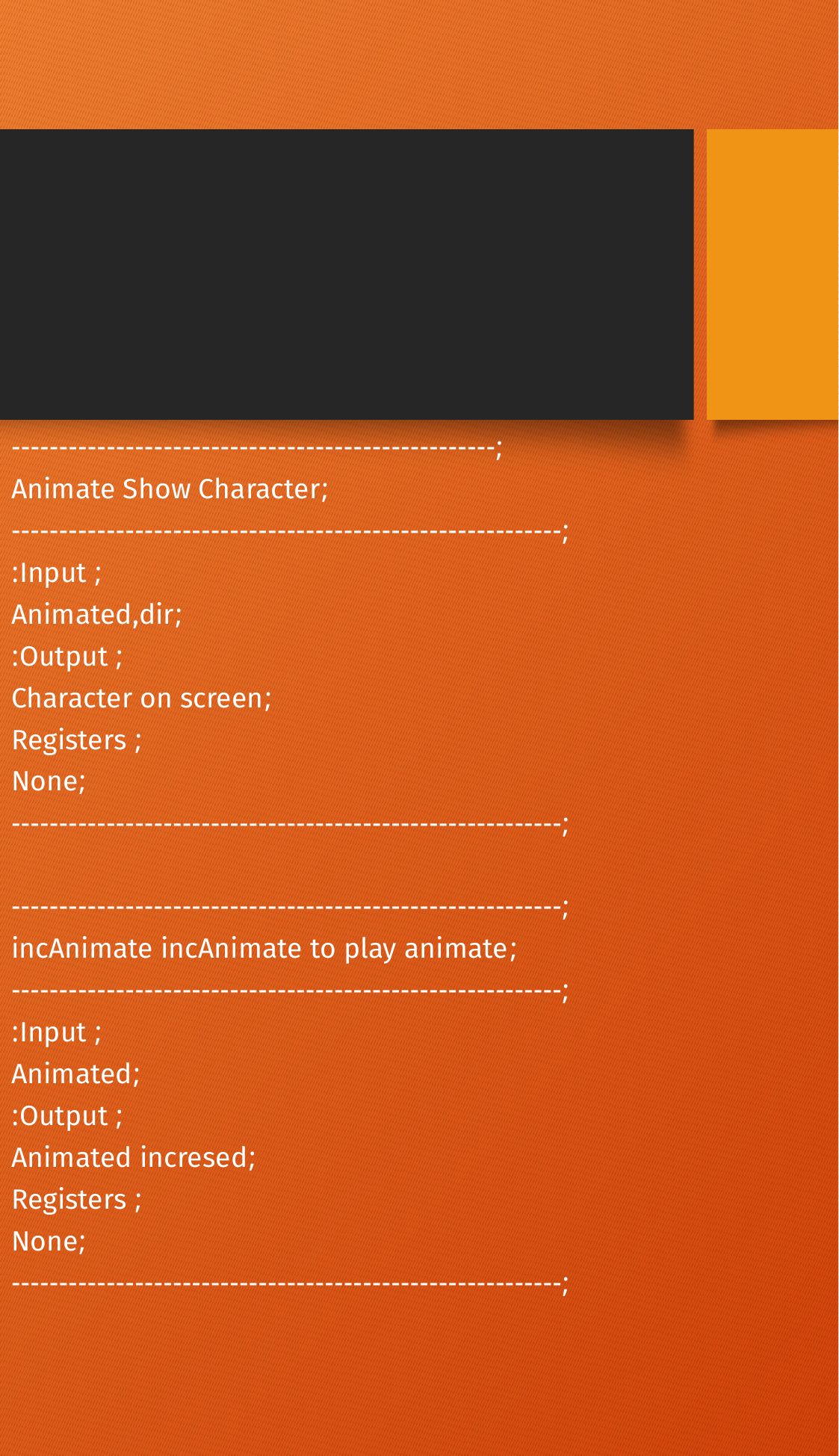

;---------------------------------------------------
;Animate Show Character
;----------------------------------------------------------
; Input:
;Animated,dir
; Output:
;Character on screen
; Registers
;None
;----------------------------------------------------------

;----------------------------------------------------------
;incAnimate incAnimate to play animate
;----------------------------------------------------------
; Input:
;Animated
; Output:
;Animated incresed
; Registers
;None
;----------------------------------------------------------